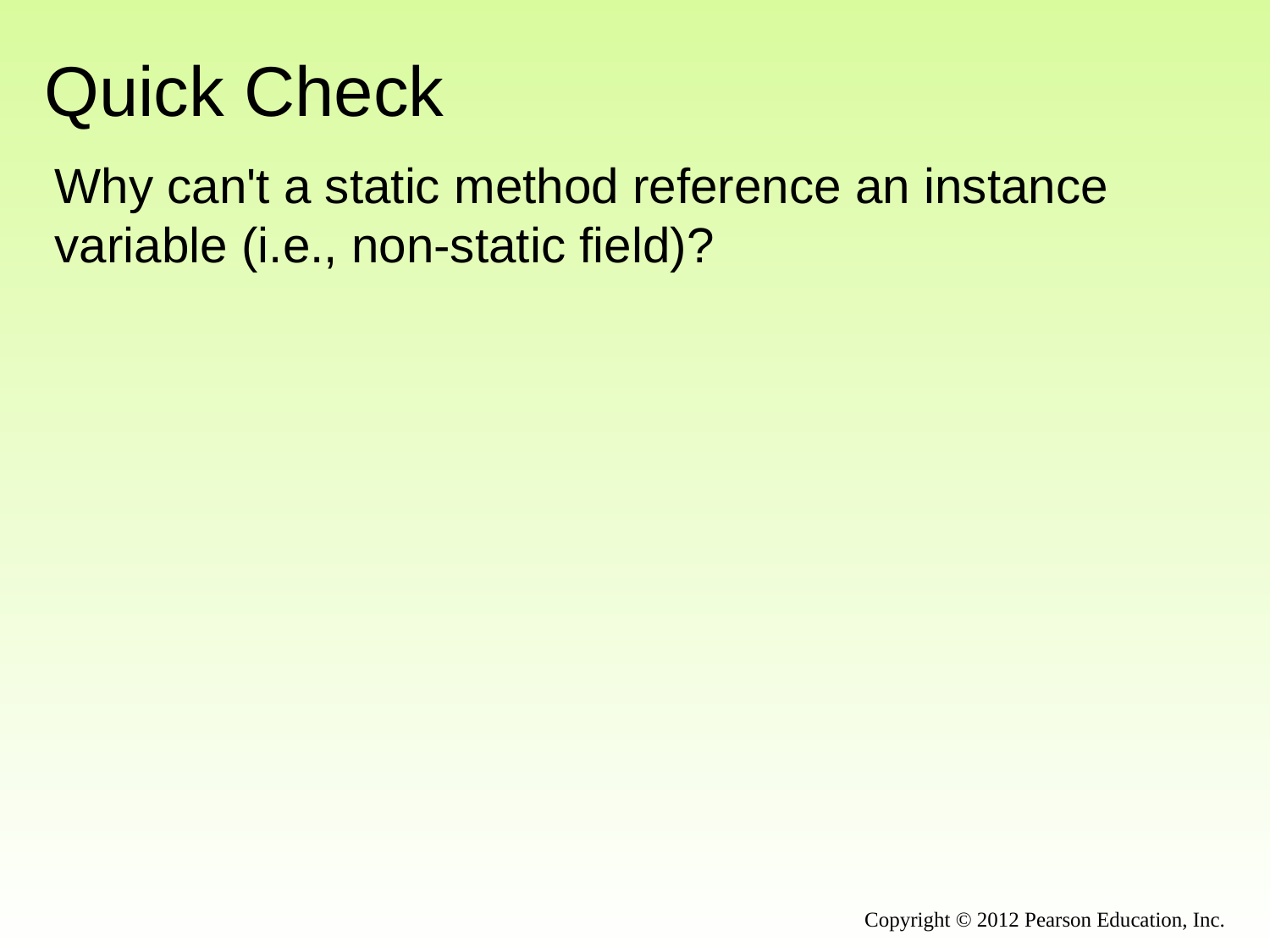

# Quick Check
Why can't a static method reference an instance variable (i.e., non-static field)?

Copyright © 2012 Pearson Education, Inc.